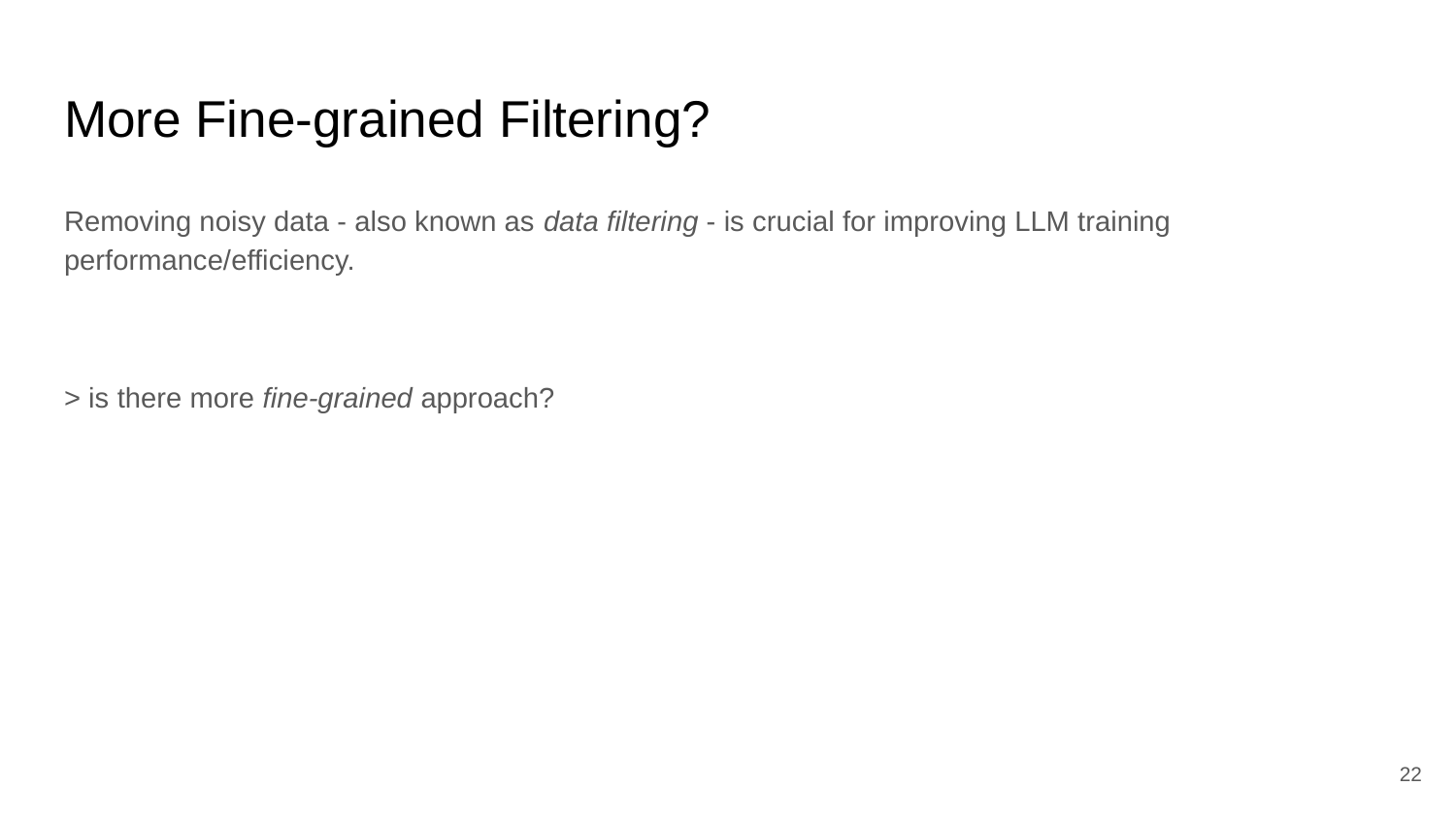

# More Fine-grained Filtering?
Removing noisy data - also known as data filtering - is crucial for improving LLM training performance/efficiency.

> is there more fine-grained approach?
22